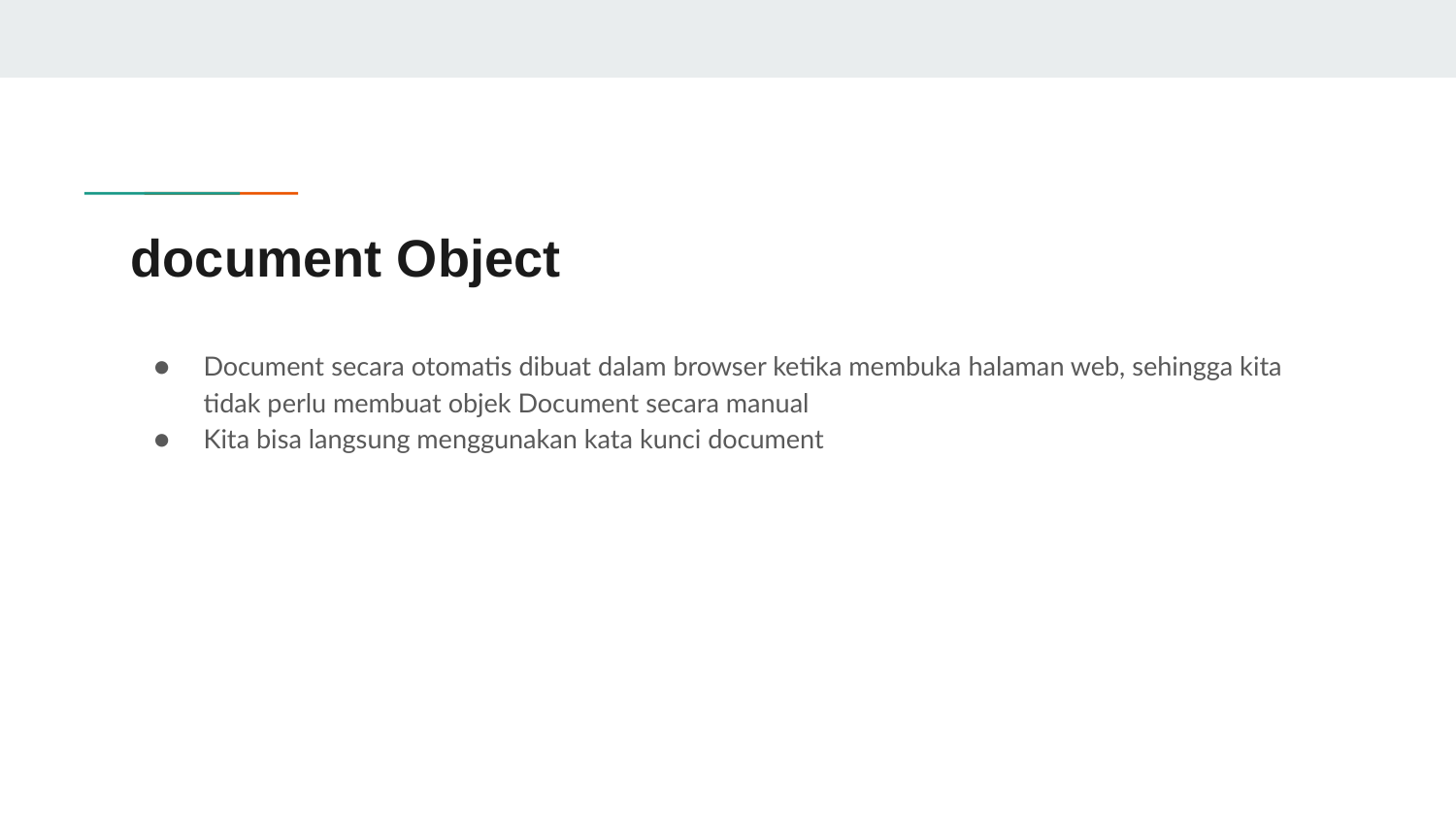

# document Object
Document secara otomatis dibuat dalam browser ketika membuka halaman web, sehingga kita tidak perlu membuat objek Document secara manual
Kita bisa langsung menggunakan kata kunci document